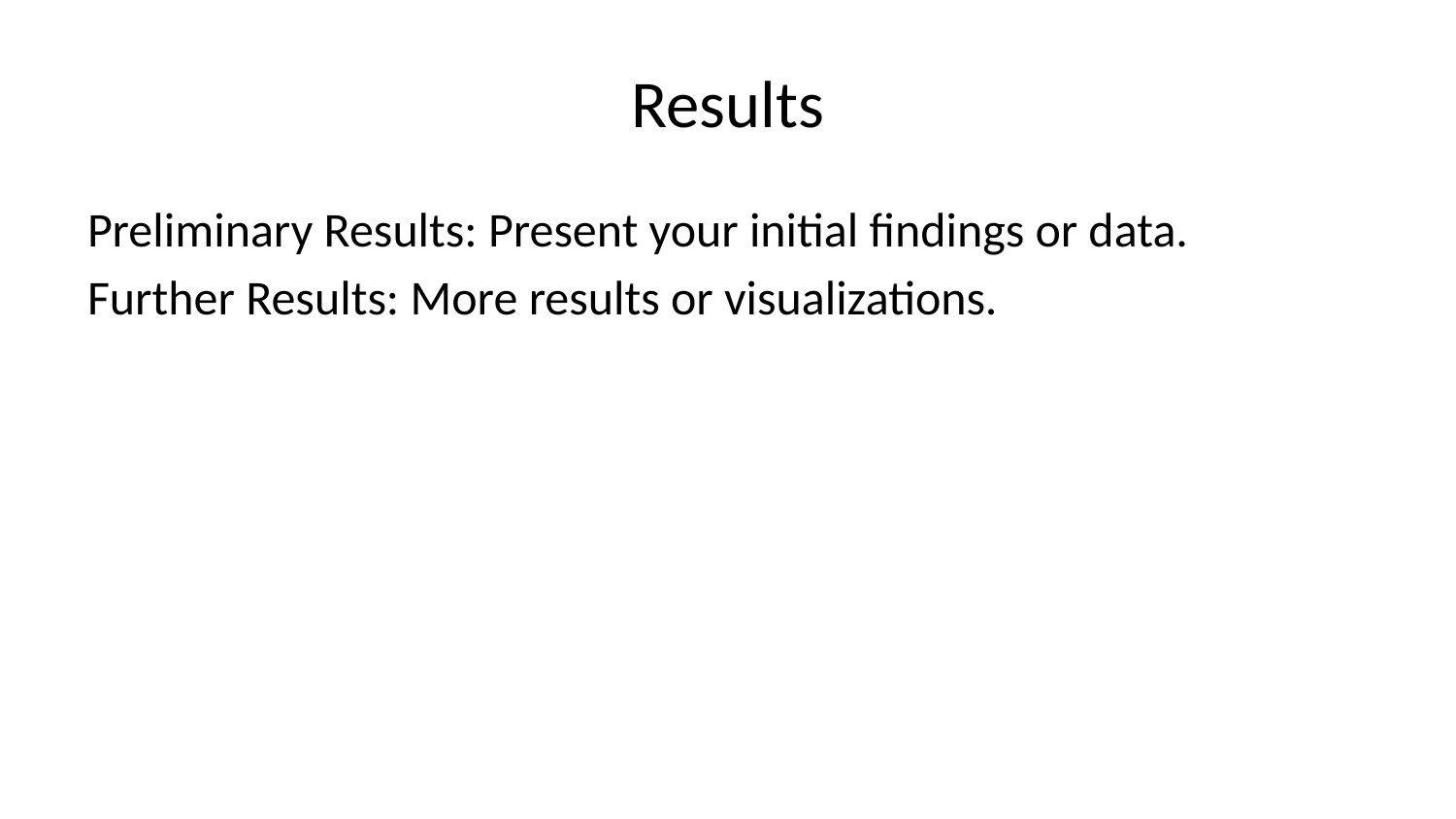

# Results
Preliminary Results: Present your initial findings or data.
Further Results: More results or visualizations.